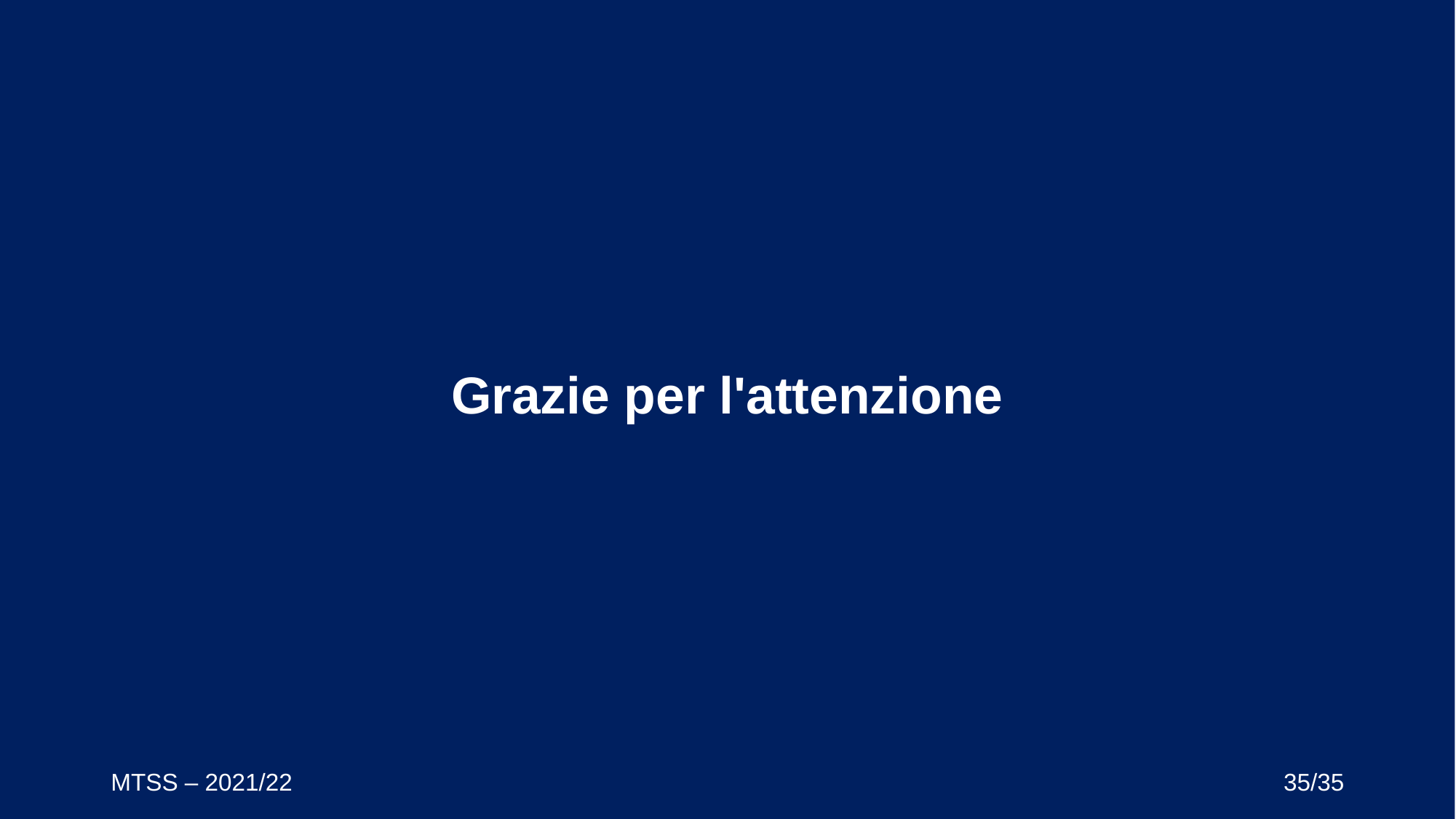

# Grazie per l'attenzione
MTSS – 2021/22
35/35